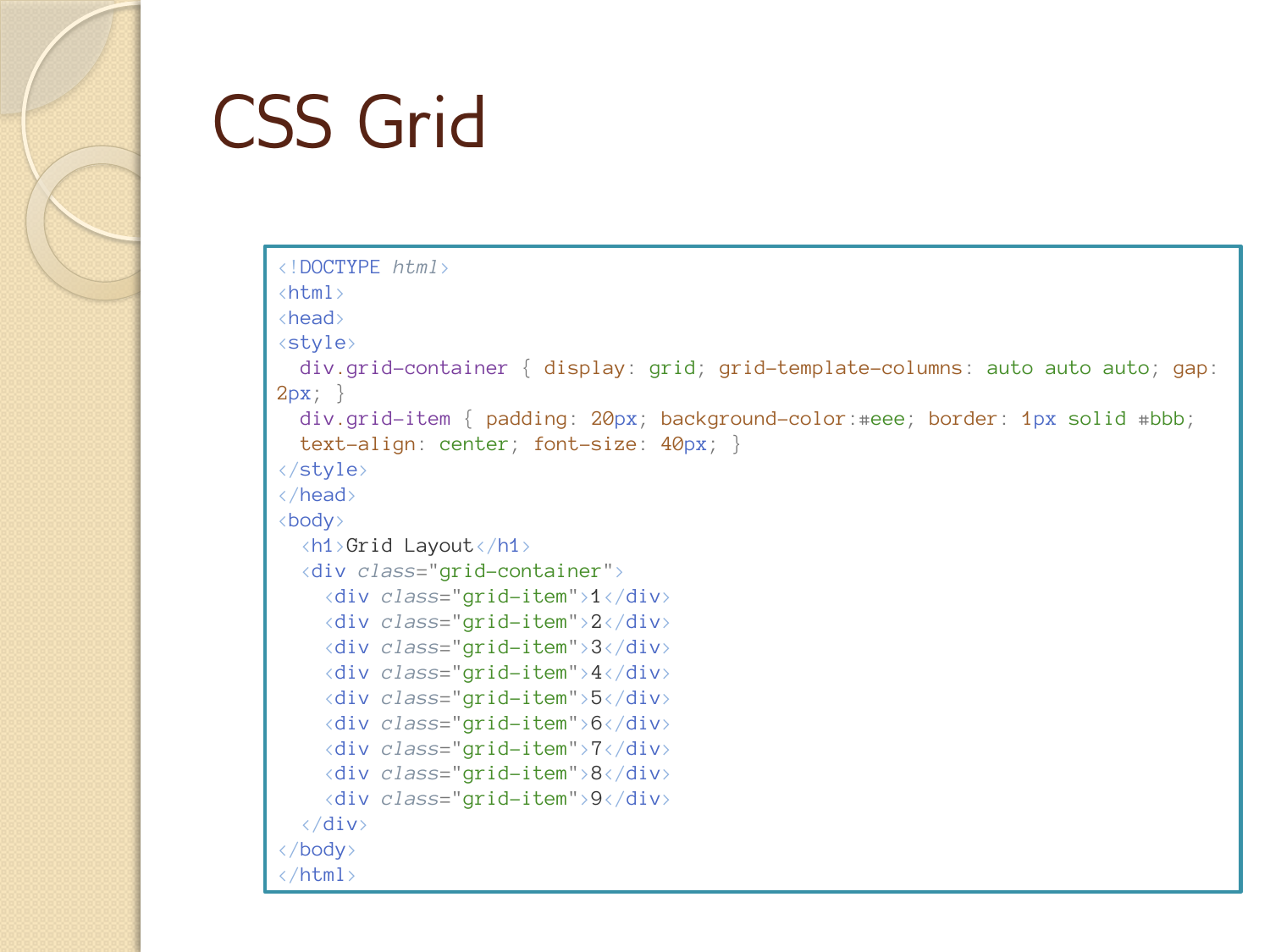

# CSS Grid

<!DOCTYPE html>
<html>
<head>
<style>
  div.grid-container { display: grid; grid-template-columns: auto auto auto; gap: 2px; }
  div.grid-item { padding: 20px; background-color:#eee; border: 1px solid #bbb;
  text-align: center; font-size: 40px; }
</style>
</head>
<body>
  <h1>Grid Layout</h1>
  <div class="grid-container">
    <div class="grid-item">1</div>
    <div class="grid-item">2</div>
    <div class="grid-item">3</div>
    <div class="grid-item">4</div>
    <div class="grid-item">5</div>
    <div class="grid-item">6</div>
    <div class="grid-item">7</div>
    <div class="grid-item">8</div>
    <div class="grid-item">9</div>
  </div>
</body>
</html>